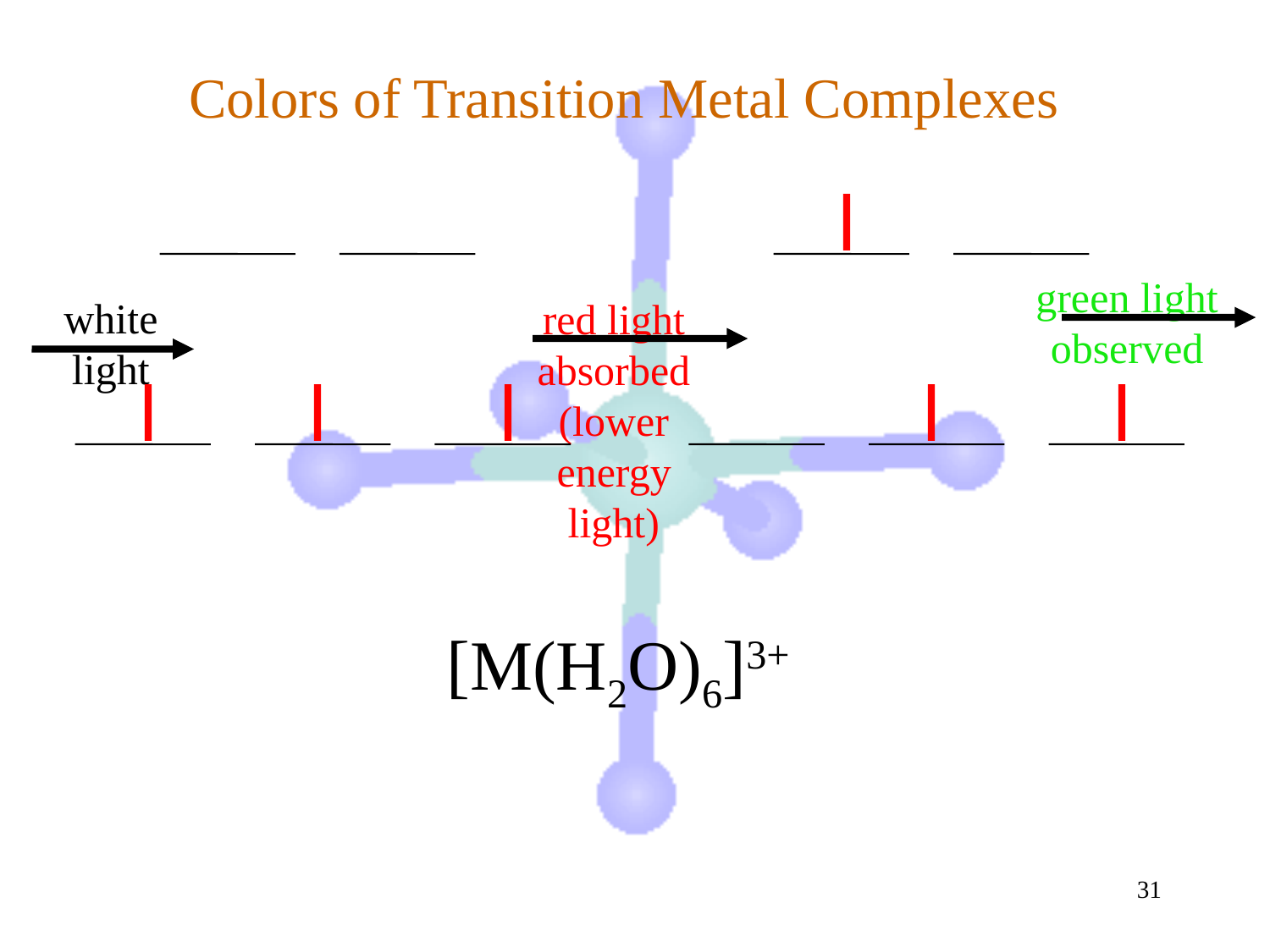

Colors of Transition Metal Complexes

green light observed

white light
red light absorbed (lower energy light)

[M(H2O)6]3+
31